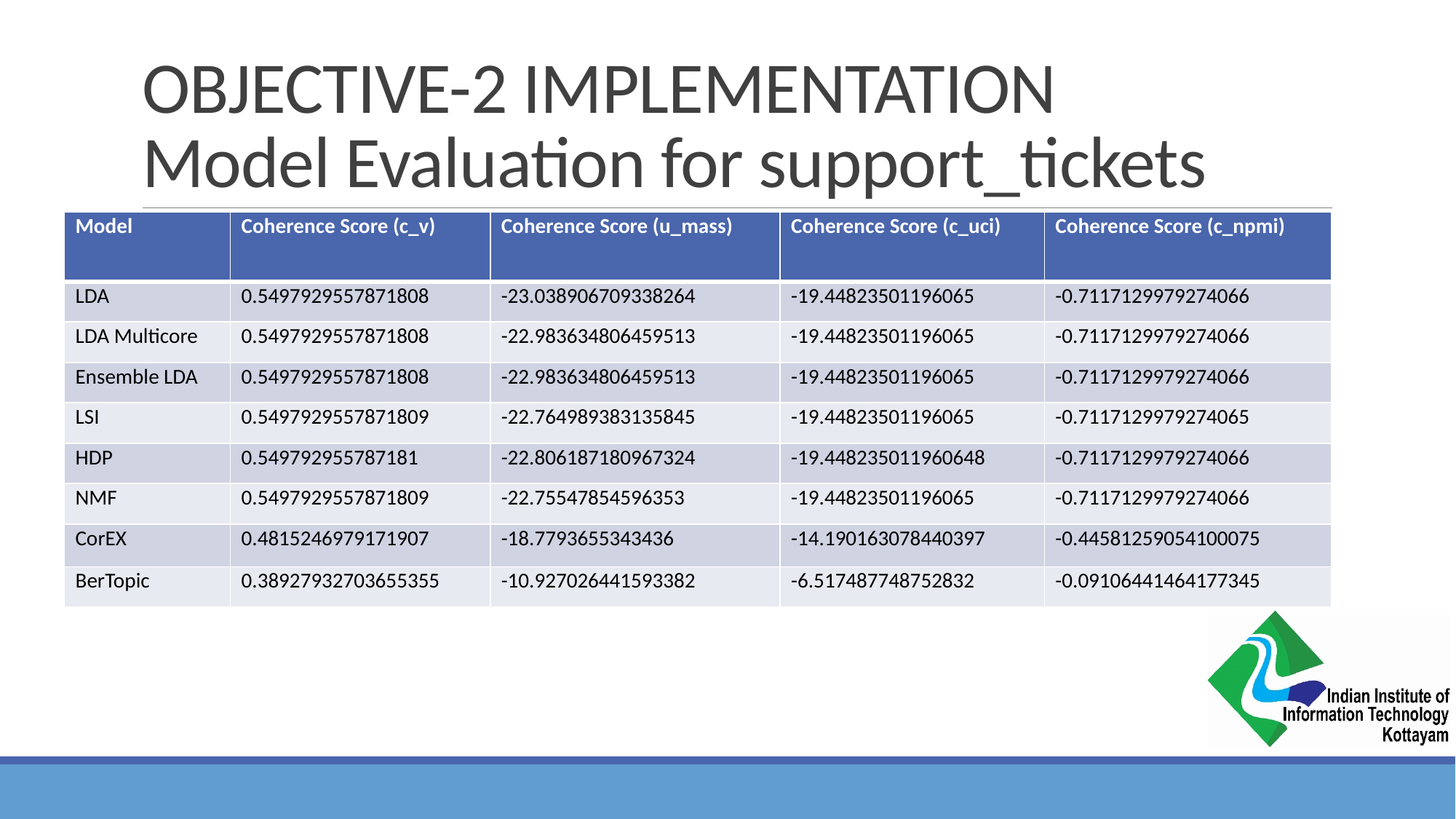

# OBJECTIVE-2 IMPLEMENTATION Model Evaluation for support_tickets
| Model | Coherence Score (c\_v) | Coherence Score (u\_mass) | Coherence Score (c\_uci) | Coherence Score (c\_npmi) |
| --- | --- | --- | --- | --- |
| LDA | 0.5497929557871808 | -23.038906709338264 | -19.44823501196065 | -0.7117129979274066 |
| LDA Multicore | 0.5497929557871808 | -22.983634806459513 | -19.44823501196065 | -0.7117129979274066 |
| Ensemble LDA | 0.5497929557871808 | -22.983634806459513 | -19.44823501196065 | -0.7117129979274066 |
| LSI | 0.5497929557871809 | -22.764989383135845 | -19.44823501196065 | -0.7117129979274065 |
| HDP | 0.549792955787181 | -22.806187180967324 | -19.448235011960648 | -0.7117129979274066 |
| NMF | 0.5497929557871809 | -22.75547854596353 | -19.44823501196065 | -0.7117129979274066 |
| CorEX | 0.4815246979171907 | -18.7793655343436 | -14.190163078440397 | -0.44581259054100075 |
| BerTopic | 0.38927932703655355 | -10.927026441593382 | -6.517487748752832 | -0.09106441464177345 |